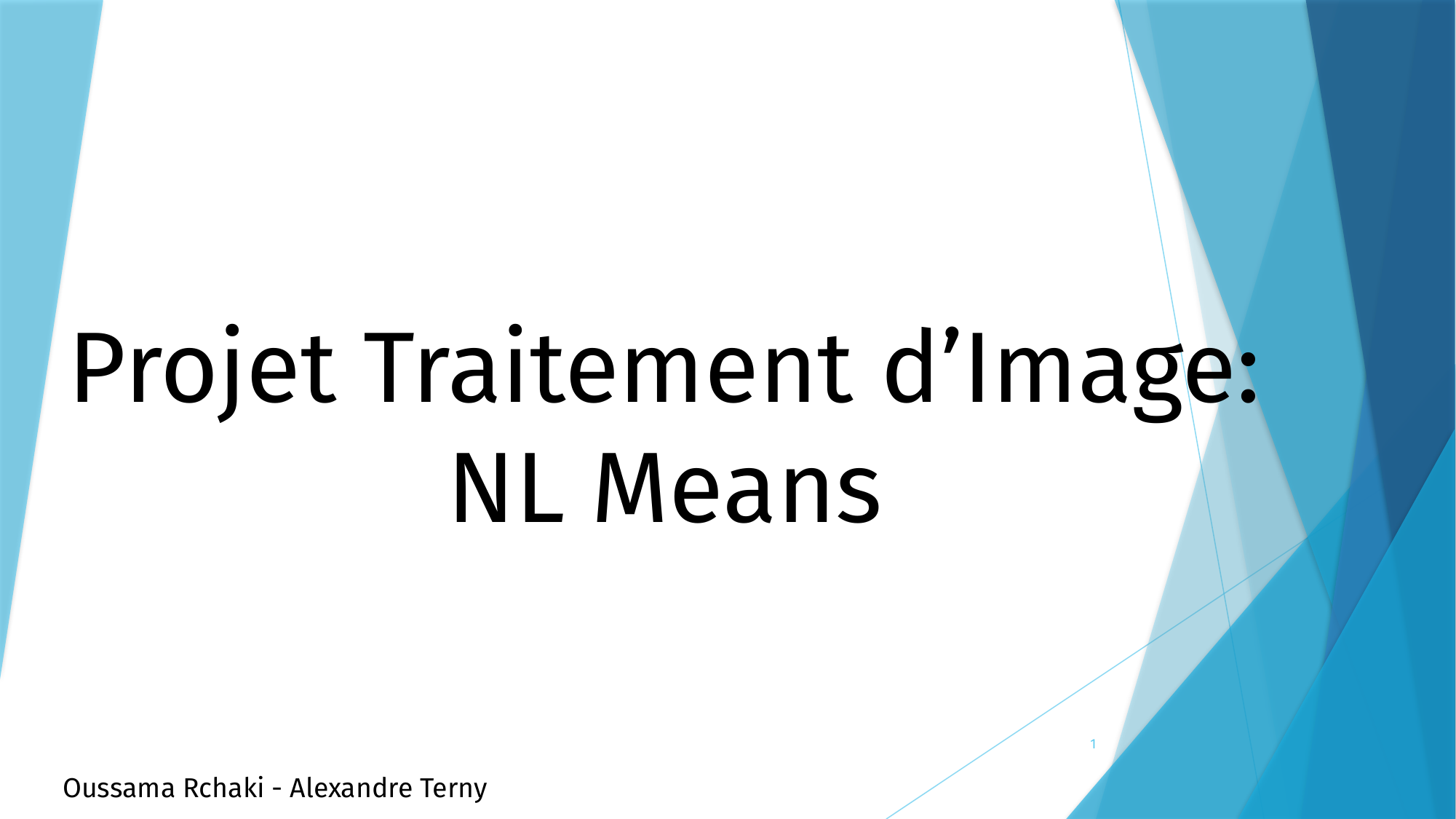

Projet Traitement d’Image:
NL Means

1
Oussama Rchaki - Alexandre Terny